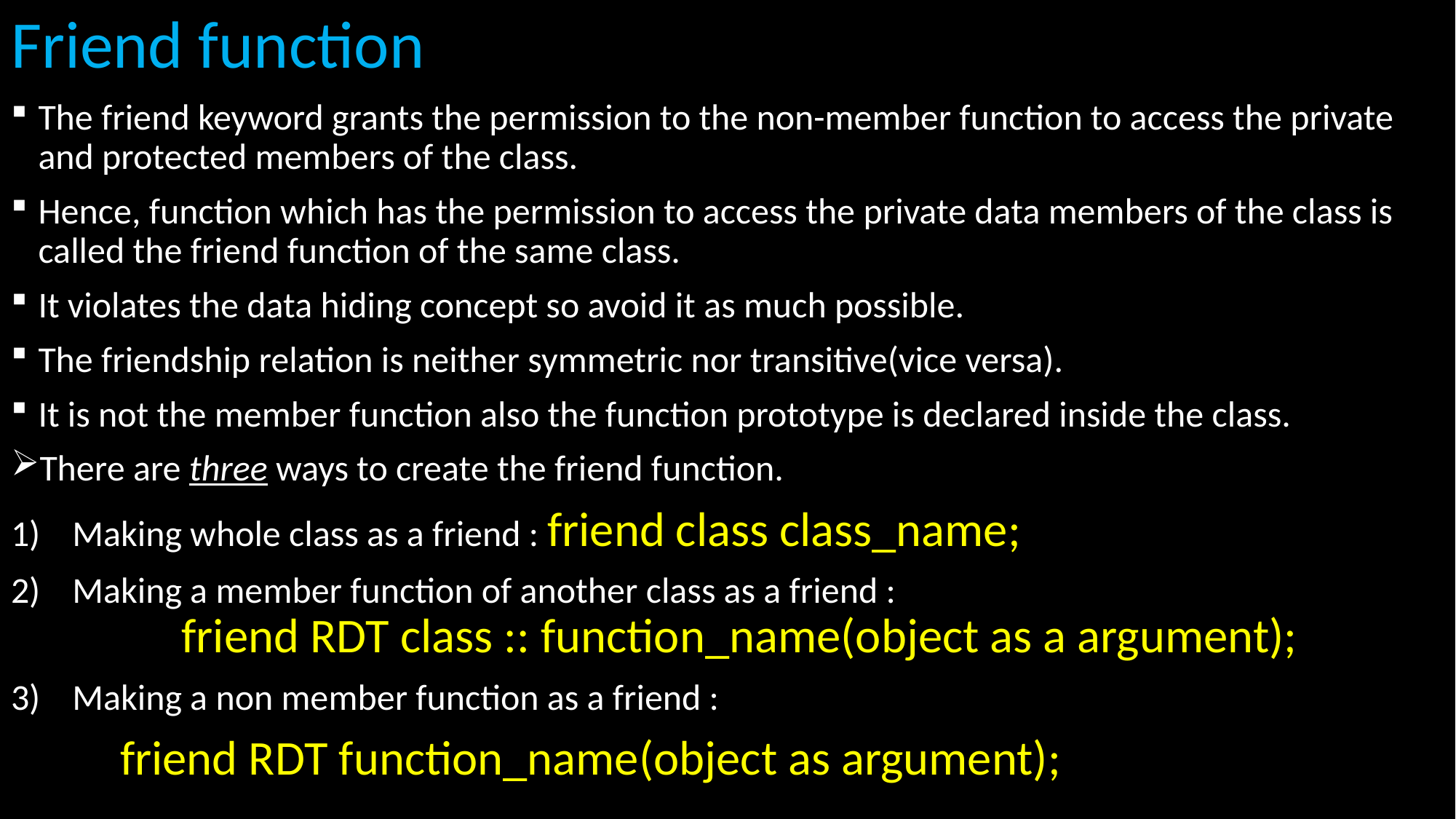

# Friend function
The friend keyword grants the permission to the non-member function to access the private and protected members of the class.
Hence, function which has the permission to access the private data members of the class is called the friend function of the same class.
It violates the data hiding concept so avoid it as much possible.
The friendship relation is neither symmetric nor transitive(vice versa).
It is not the member function also the function prototype is declared inside the class.
There are three ways to create the friend function.
Making whole class as a friend : friend class class_name;
Making a member function of another class as a friend :						friend RDT class :: function_name(object as a argument);
Making a non member function as a friend :
	friend RDT function_name(object as argument);